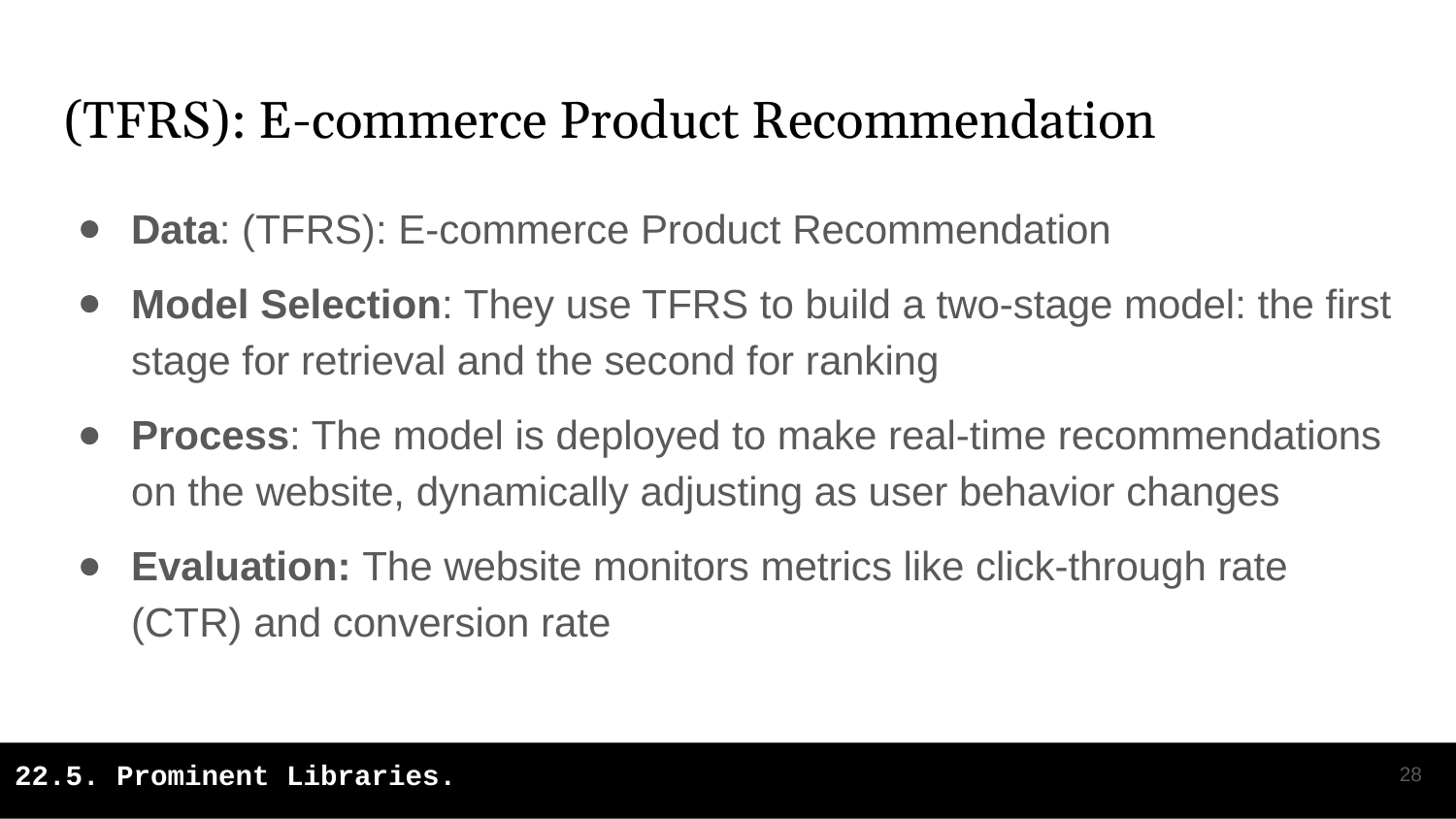

# (TFRS): E-commerce Product Recommendation
Data: (TFRS): E-commerce Product Recommendation
Model Selection: They use TFRS to build a two-stage model: the first stage for retrieval and the second for ranking
Process: The model is deployed to make real-time recommendations on the website, dynamically adjusting as user behavior changes
Evaluation: The website monitors metrics like click-through rate (CTR) and conversion rate
28
22.5. Prominent Libraries.